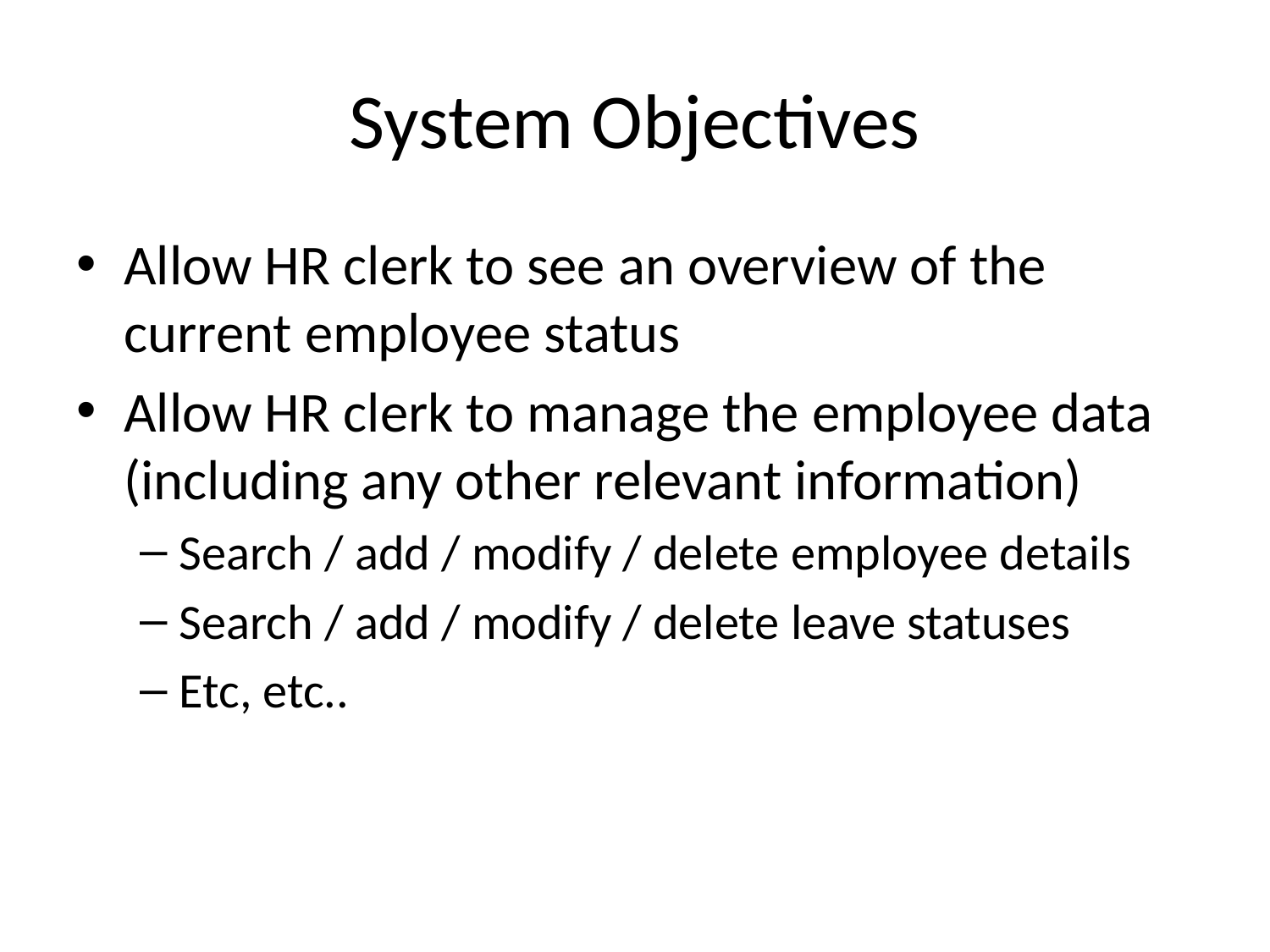

# System Objectives
Allow HR clerk to see an overview of the current employee status
Allow HR clerk to manage the employee data (including any other relevant information)
Search / add / modify / delete employee details
Search / add / modify / delete leave statuses
Etc, etc..